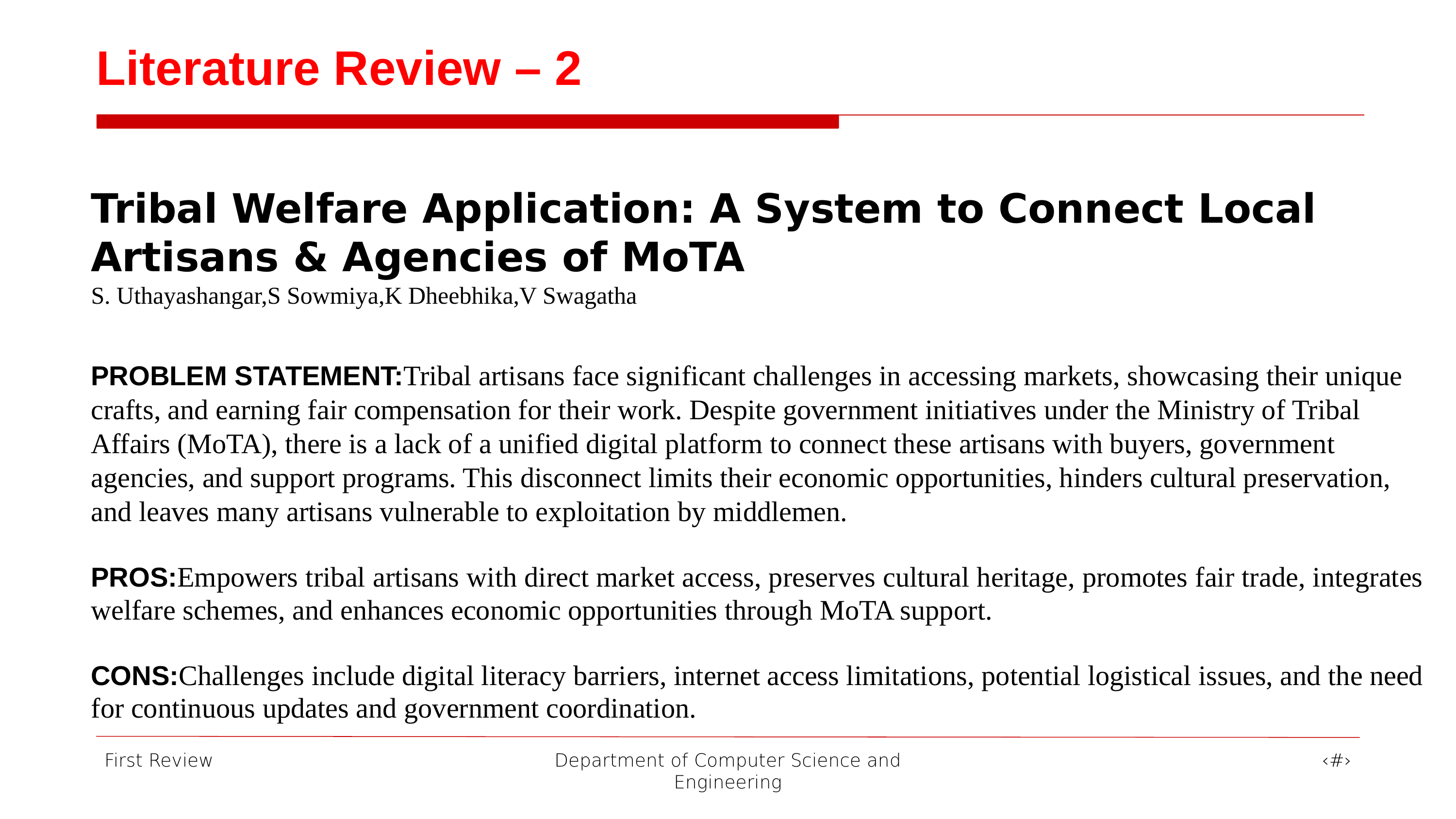

Literature Review – 2

Tribal Welfare Application: A System to Connect Local Artisans & Agencies of MoTA
S. Uthayashangar,S Sowmiya,K Dheebhika,V Swagatha
PROBLEM STATEMENT:Tribal artisans face significant challenges in accessing markets, showcasing their unique crafts, and earning fair compensation for their work. Despite government initiatives under the Ministry of Tribal Affairs (MoTA), there is a lack of a unified digital platform to connect these artisans with buyers, government agencies, and support programs. This disconnect limits their economic opportunities, hinders cultural preservation, and leaves many artisans vulnerable to exploitation by middlemen.

PROS:Empowers tribal artisans with direct market access, preserves cultural heritage, promotes fair trade, integrates welfare schemes, and enhances economic opportunities through MoTA support.

CONS:Challenges include digital literacy barriers, internet access limitations, potential logistical issues, and the need for continuous updates and government coordination.

First Review
Department of Computer Science and Engineering
‹#›